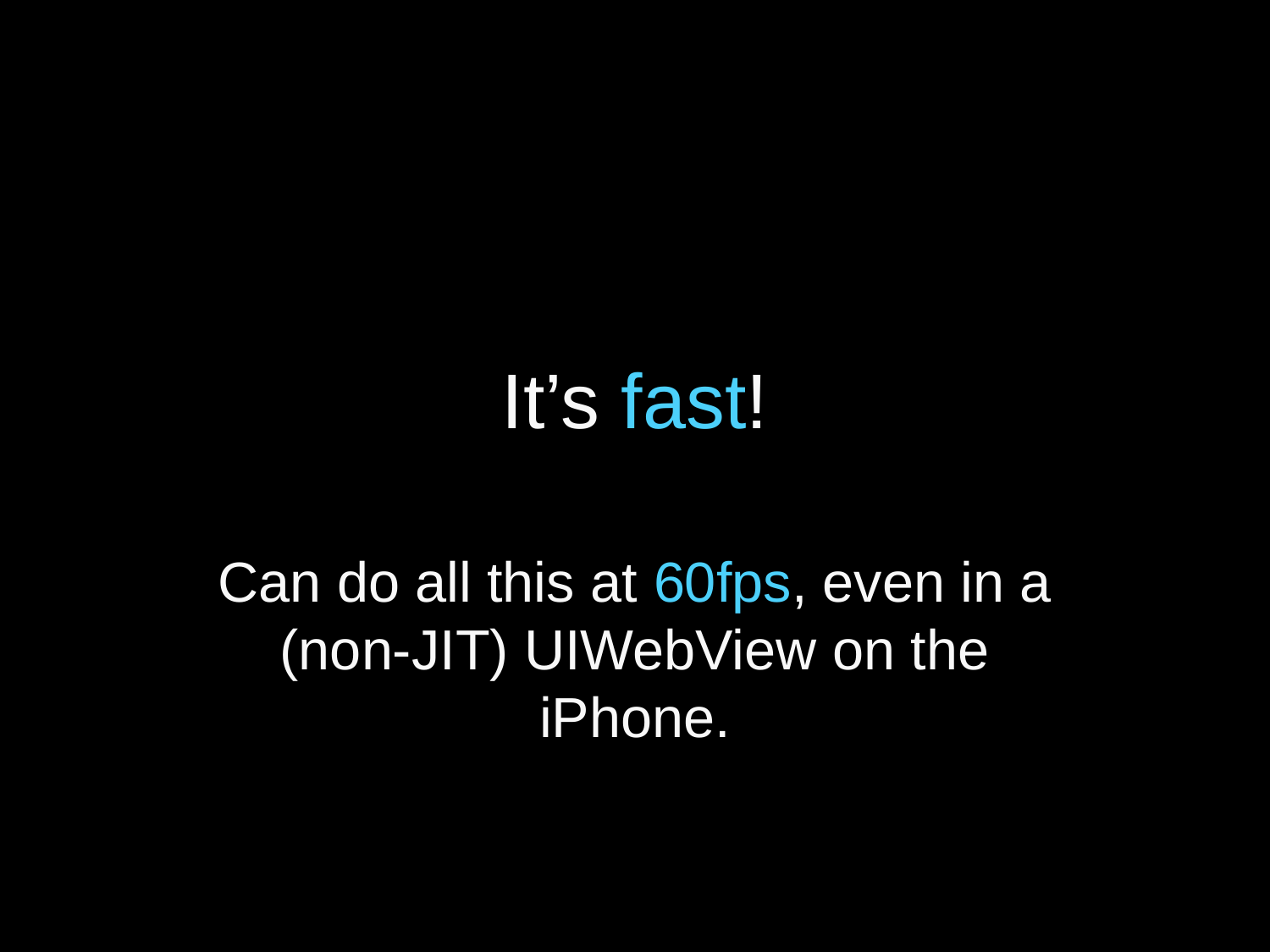

# It’s fast!
Can do all this at 60fps, even in a (non-JIT) UIWebView on the iPhone.